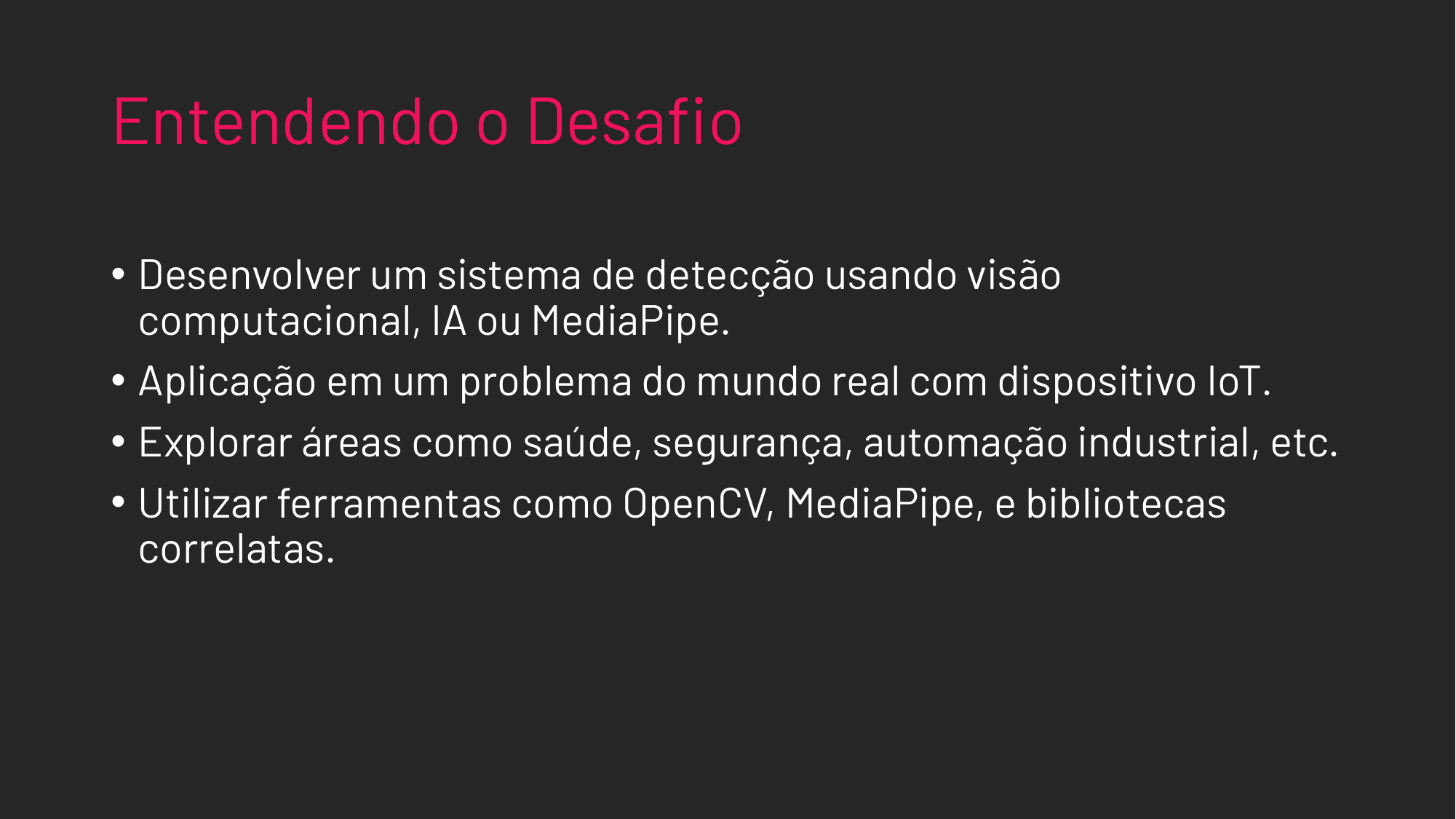

# Entendendo o Desafio
Desenvolver um sistema de detecção usando visão computacional, IA ou MediaPipe.
Aplicação em um problema do mundo real com dispositivo IoT.
Explorar áreas como saúde, segurança, automação industrial, etc.
Utilizar ferramentas como OpenCV, MediaPipe, e bibliotecas correlatas.